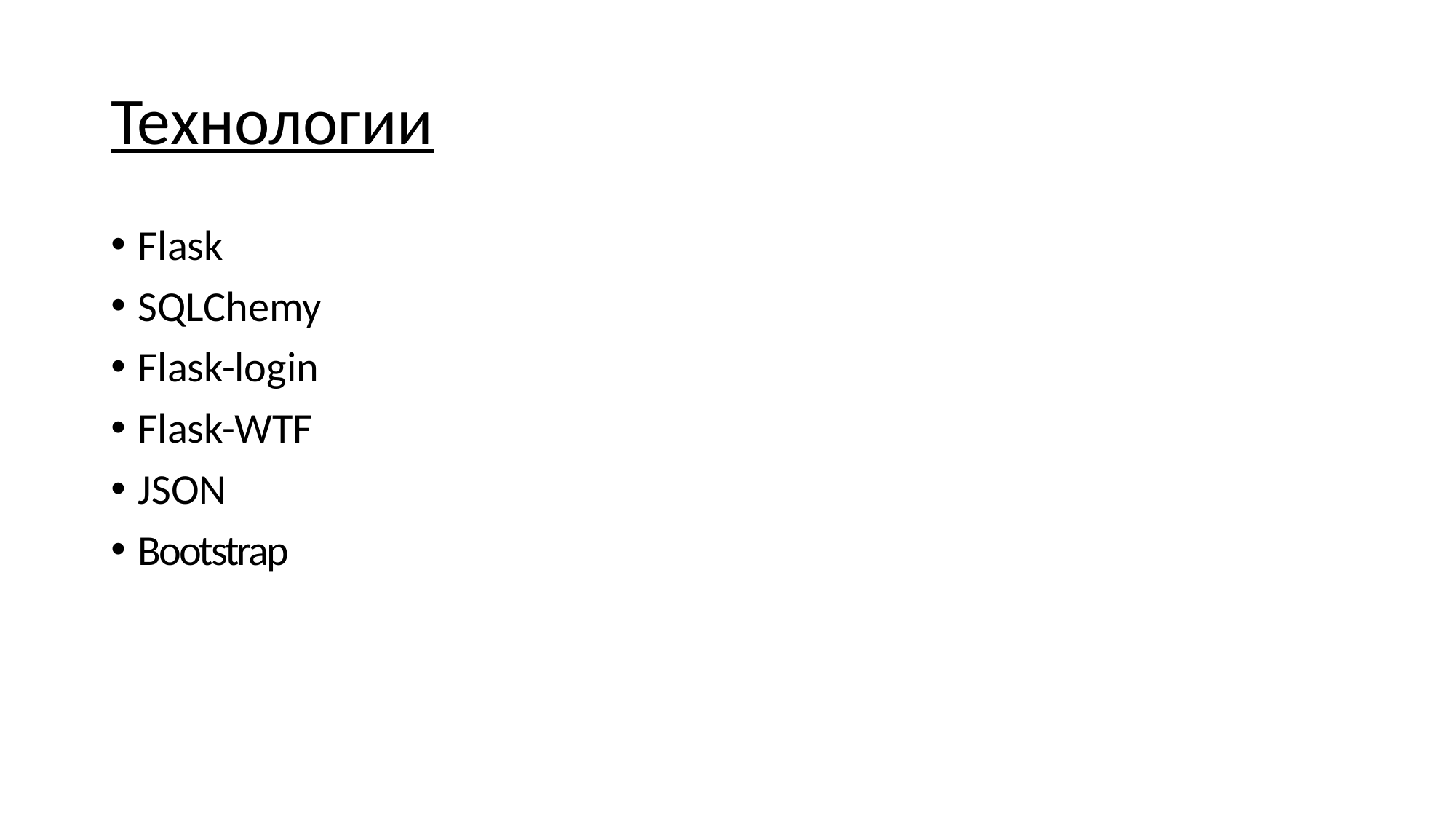

# Технологии
Flask
SQLChemy
Flask-login
Flask-WTF
JSON
Bootstrap